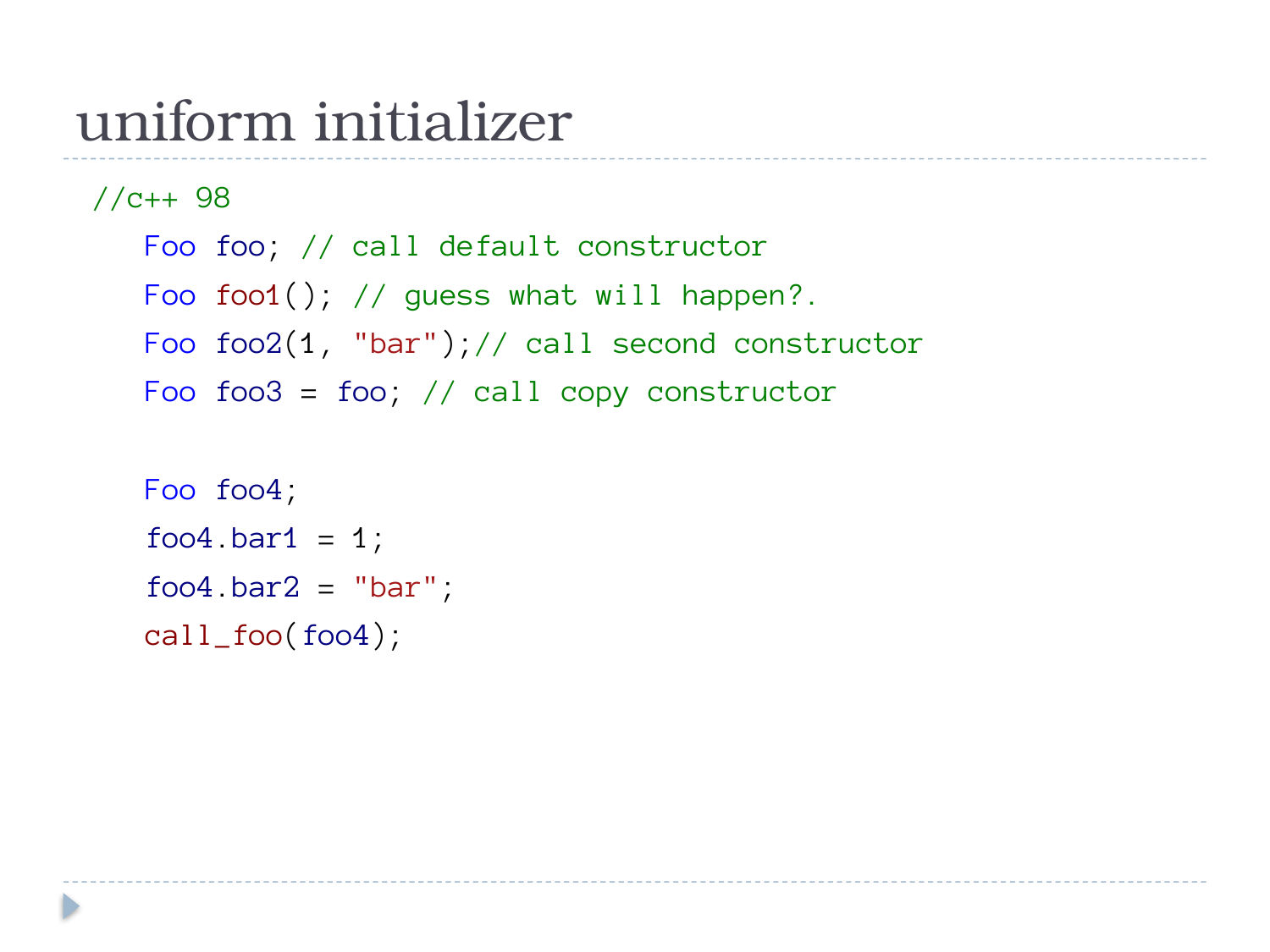

# uniform initializer
 //c++ 98
    Foo foo; // call default constructor
    Foo foo1(); // guess what will happen?.
    Foo foo2(1, "bar");// call second constructor
    Foo foo3 = foo; // call copy constructor

    Foo foo4;
    foo4.bar1 = 1;
    foo4.bar2 = "bar";
    call_foo(foo4);